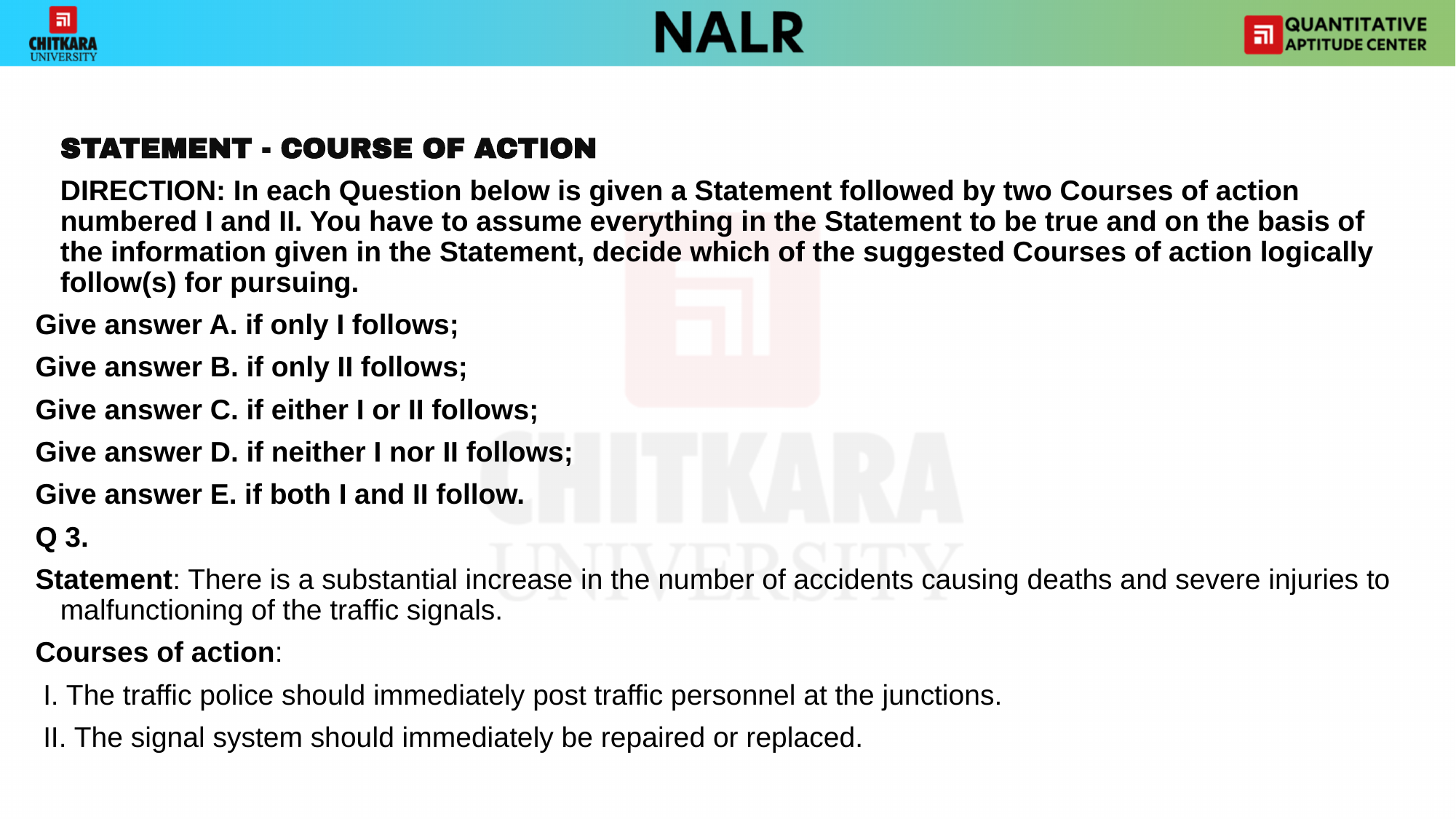

STATEMENT - COURSE OF ACTION
	DIRECTION: In each Question below is given a Statement followed by two Courses of action numbered I and II. You have to assume everything in the Statement to be true and on the basis of the information given in the Statement, decide which of the suggested Courses of action logically follow(s) for pursuing.
Give answer A. if only I follows;
Give answer B. if only II follows;
Give answer C. if either I or II follows;
Give answer D. if neither I nor II follows;
Give answer E. if both I and II follow.
Q 3.
Statement: There is a substantial increase in the number of accidents causing deaths and severe injuries to malfunctioning of the traffic signals.
Courses of action:
 I. The traffic police should immediately post traffic personnel at the junctions.
 II. The signal system should immediately be repaired or replaced.